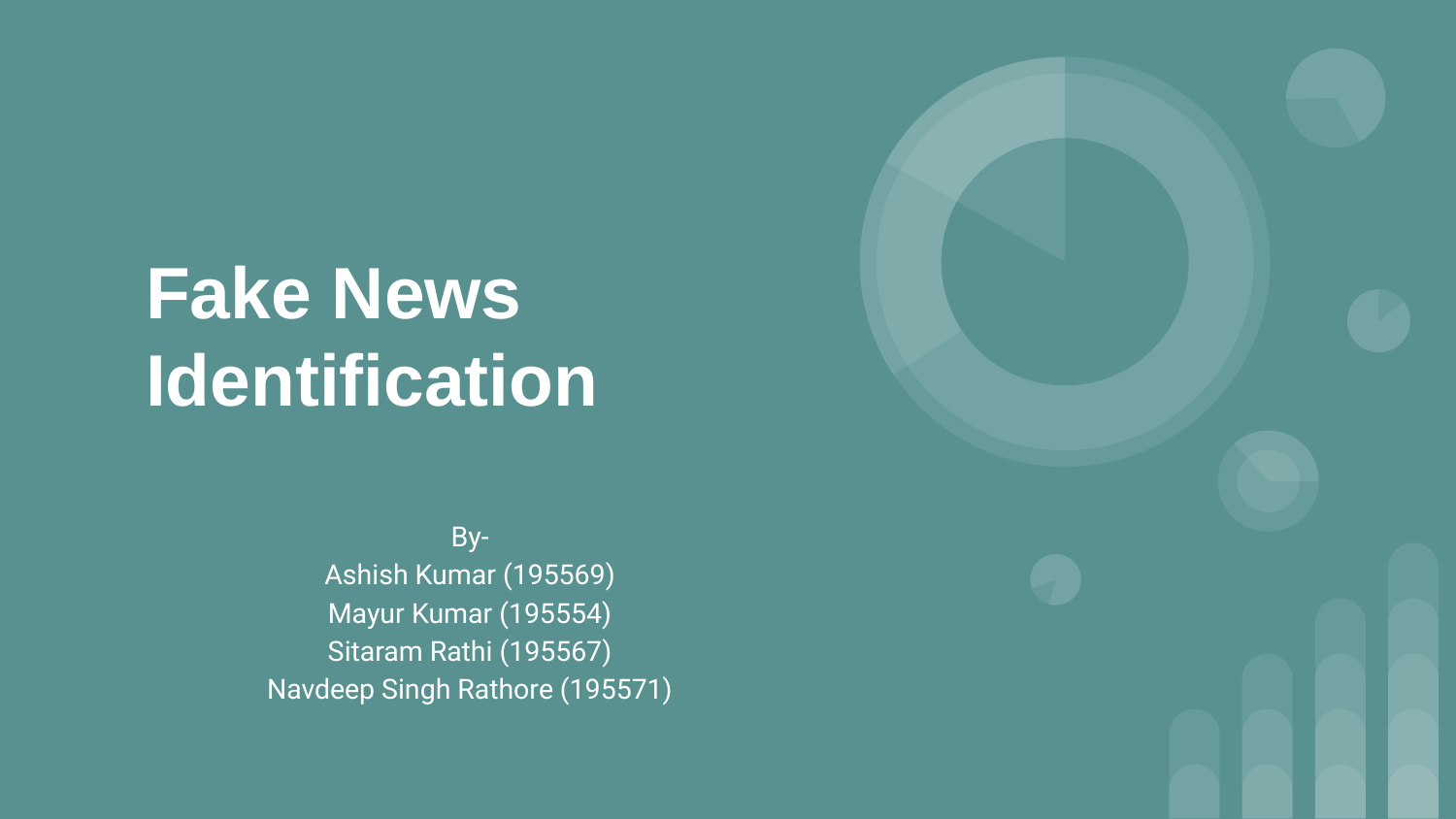

# Fake News Identification
By-
Ashish Kumar (195569)
Mayur Kumar (195554)
Sitaram Rathi (195567)
Navdeep Singh Rathore (195571)